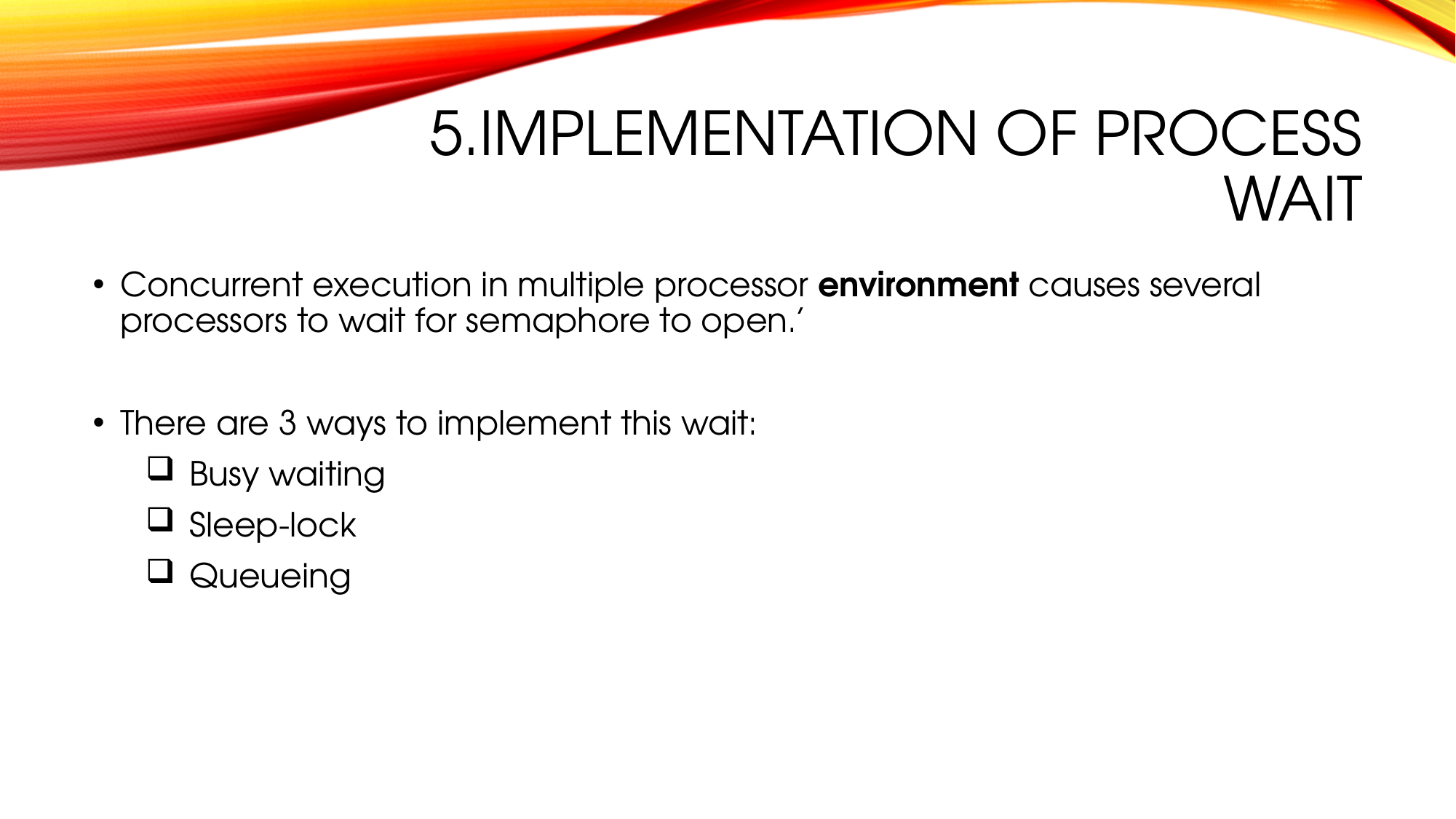

# 5.Implementation of process wait
Concurrent execution in multiple processor environment causes several processors to wait for semaphore to open.’

There are 3 ways to implement this wait:
Busy waiting
Sleep-lock
Queueing